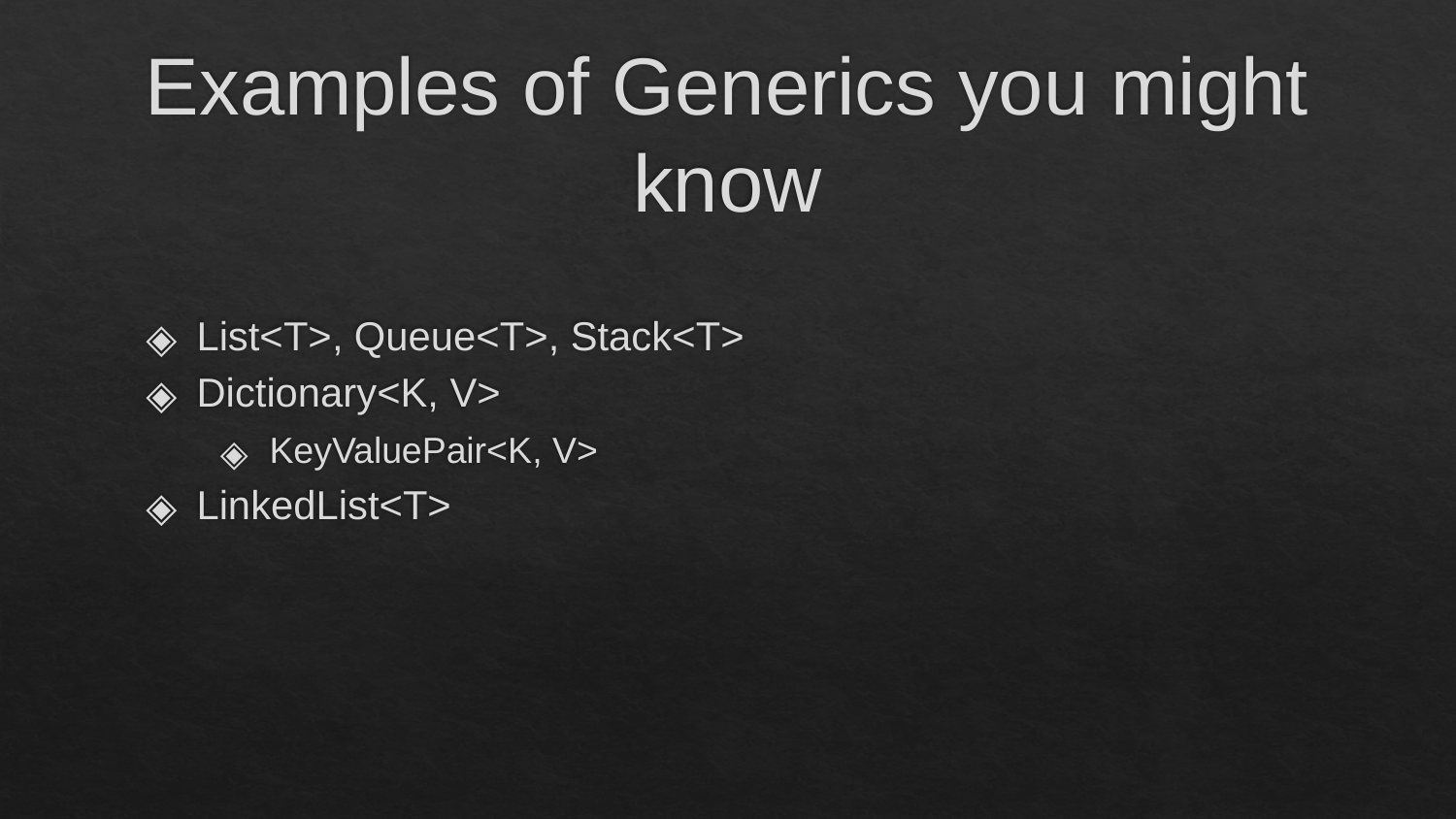

# Examples of Generics you might know
List<T>, Queue<T>, Stack<T>
Dictionary<K, V>
KeyValuePair<K, V>
LinkedList<T>